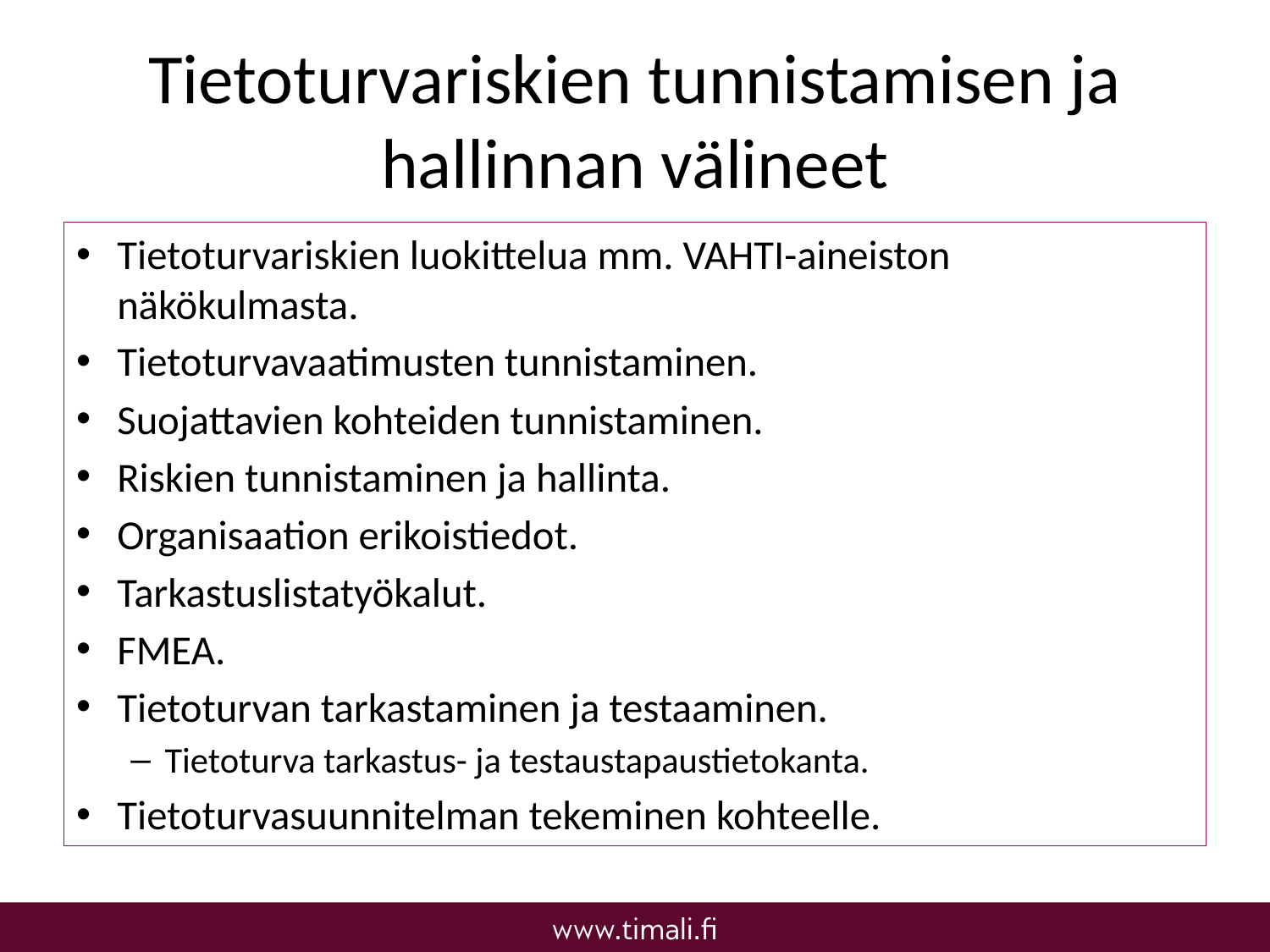

# Tietoturvariskien tunnistamisen ja hallinnan välineet
Tietoturvariskien luokittelua mm. VAHTI-aineiston näkökulmasta.
Tietoturvavaatimusten tunnistaminen.
Suojattavien kohteiden tunnistaminen.
Riskien tunnistaminen ja hallinta.
Organisaation erikoistiedot.
Tarkastuslistatyökalut.
FMEA.
Tietoturvan tarkastaminen ja testaaminen.
Tietoturva tarkastus- ja testaustapaustietokanta.
Tietoturvasuunnitelman tekeminen kohteelle.